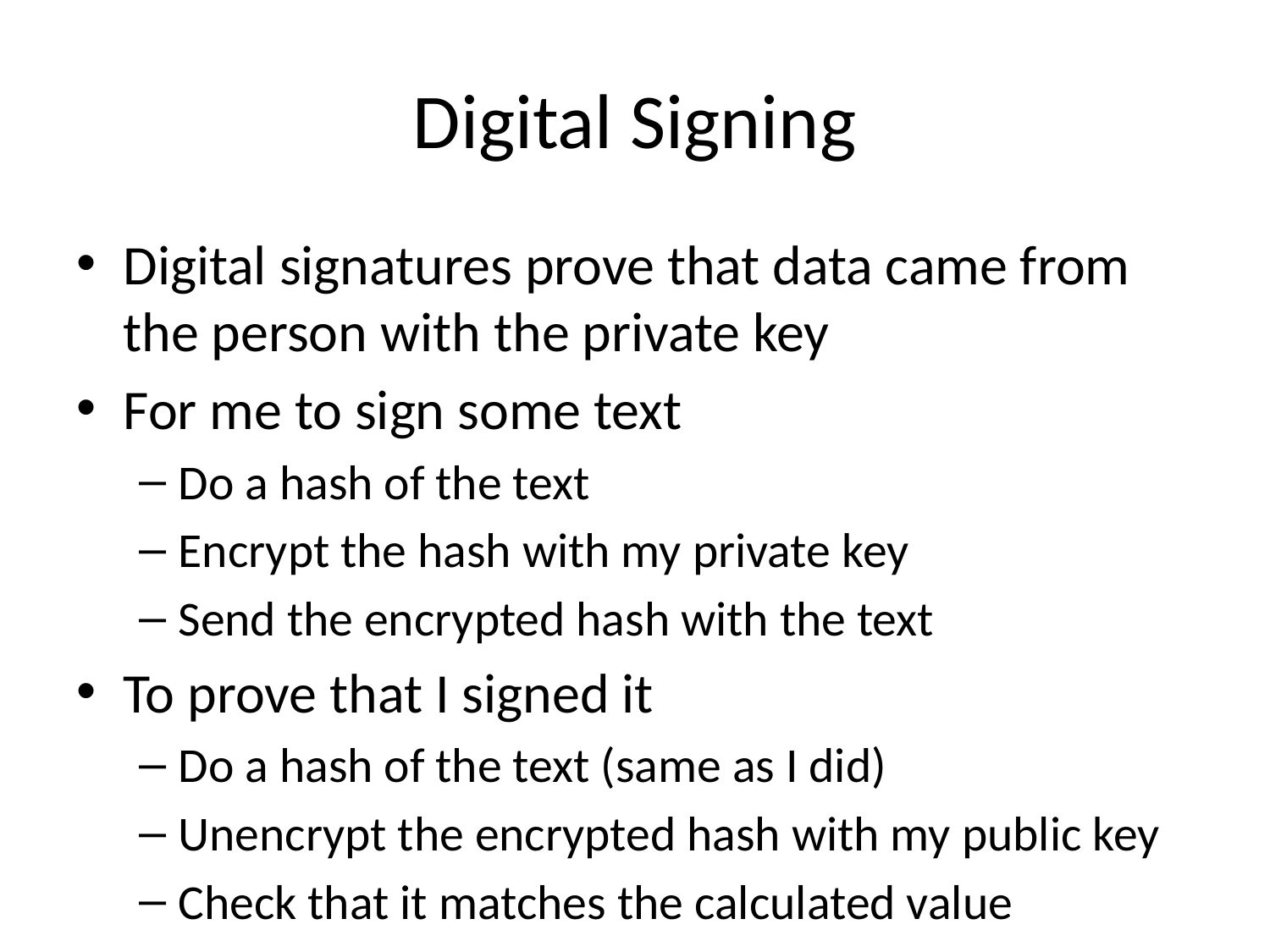

# Digital Signing
Digital signatures prove that data came from the person with the private key
For me to sign some text
Do a hash of the text
Encrypt the hash with my private key
Send the encrypted hash with the text
To prove that I signed it
Do a hash of the text (same as I did)
Unencrypt the encrypted hash with my public key
Check that it matches the calculated value